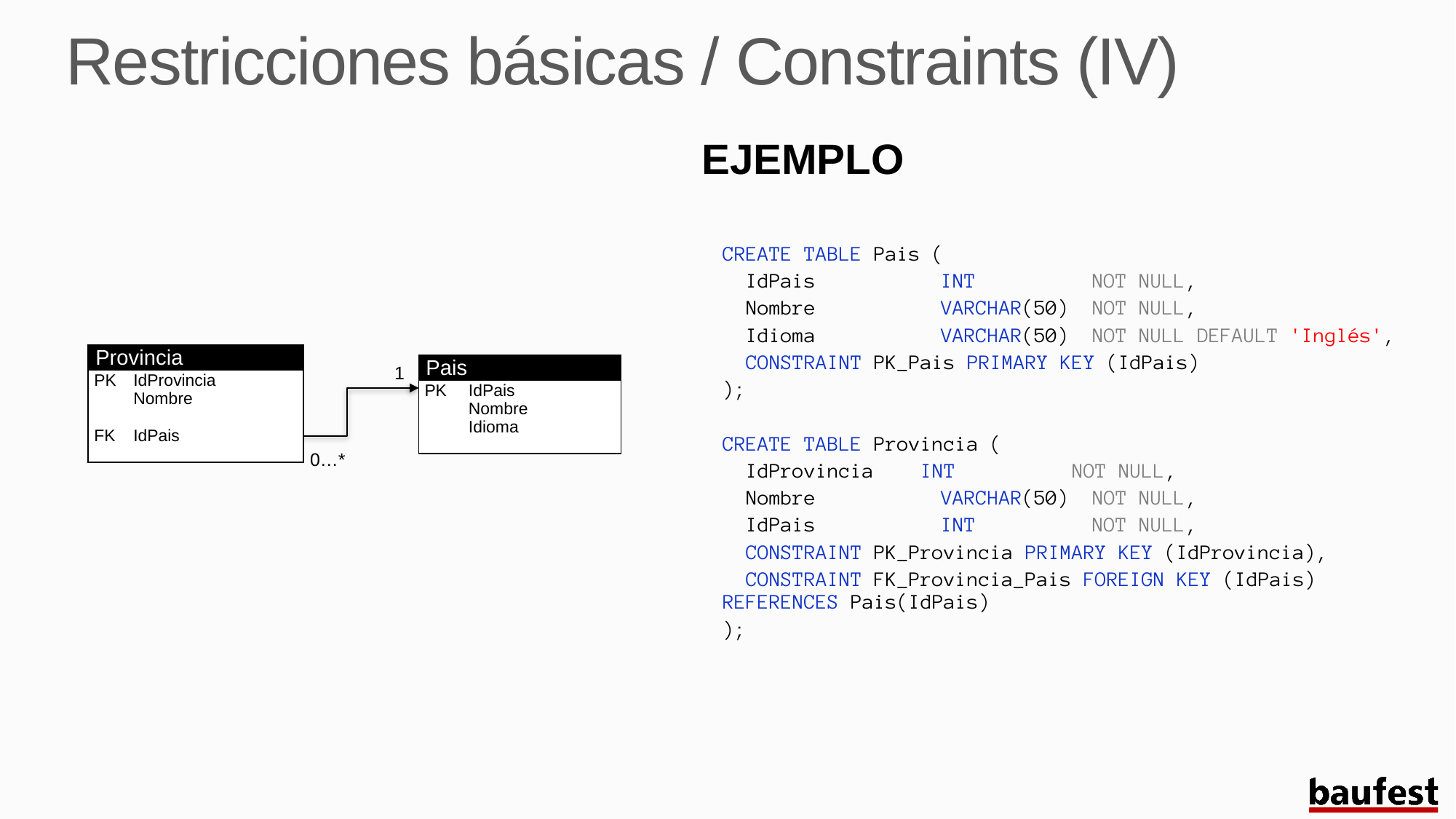

# Restricciones básicas / Constraints (IV)
EJEMPLO

CREATE TABLE Pais (
  IdPais         	INT          NOT NULL,
  Nombre    	VARCHAR(50)  NOT NULL,
  Idioma    	VARCHAR(50)  NOT NULL DEFAULT 'Inglés',
  CONSTRAINT PK_Pais PRIMARY KEY (IdPais)
);

CREATE TABLE Provincia (
  IdProvincia    INT          NOT NULL,
  Nombre    	VARCHAR(50)  NOT NULL,
  IdPais         	INT          NOT NULL,
  CONSTRAINT PK_Provincia PRIMARY KEY (IdProvincia),
  CONSTRAINT FK_Provincia_Pais FOREIGN KEY (IdPais) REFERENCES Pais(IdPais)
);

| Provincia |  |
| --- | --- |
| PK FK | IdProvincia Nombre IdPais |
| Pais |  |
| --- | --- |
| PK | IdPais Nombre Idioma |
1
0…*